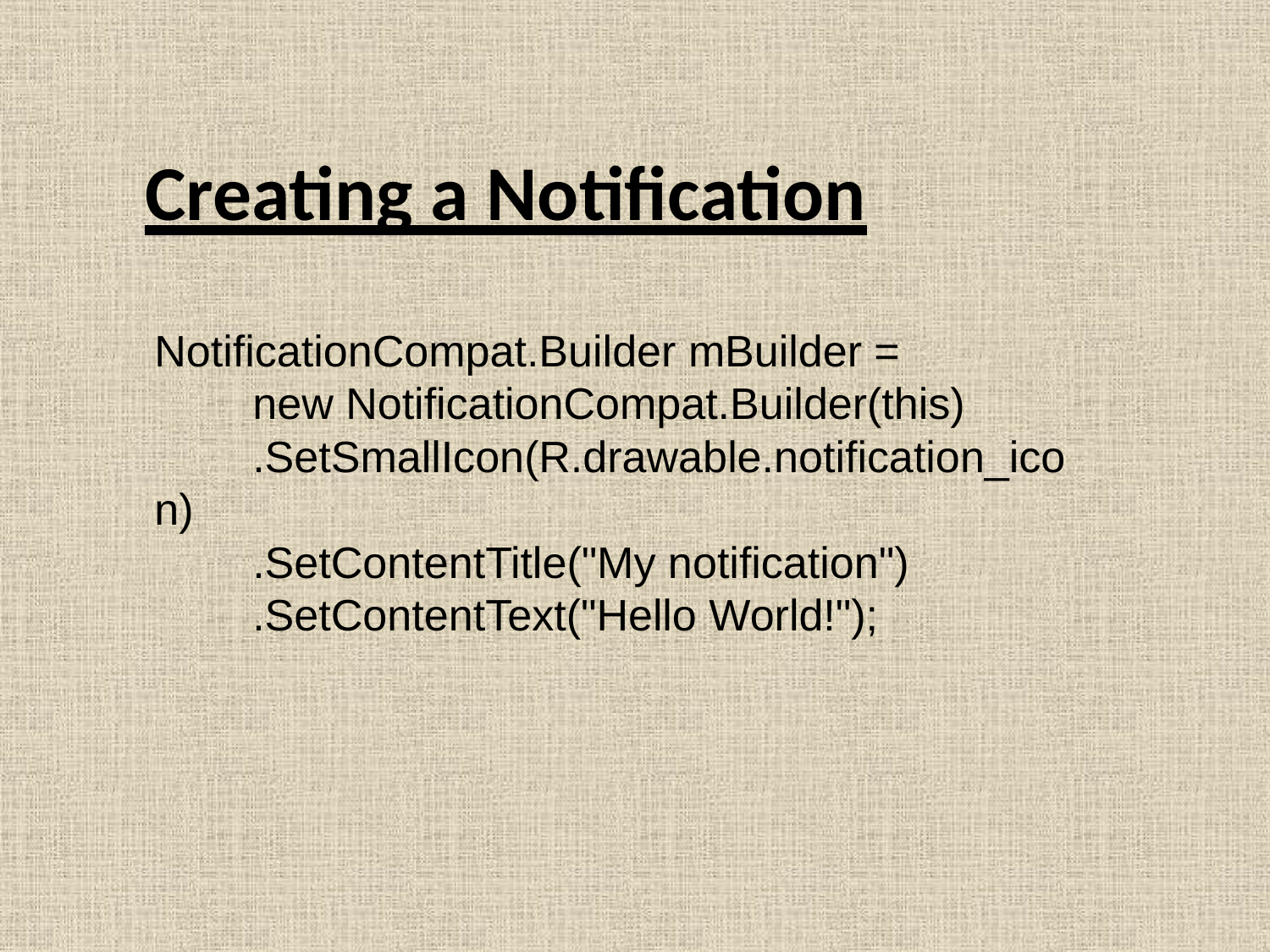

# Creating a Notification
NotificationCompat.Builder mBuilder =
        new NotificationCompat.Builder(this)
        .SetSmallIcon(R.drawable.notification_icon)
        .SetContentTitle("My notification")
        .SetContentText("Hello World!");